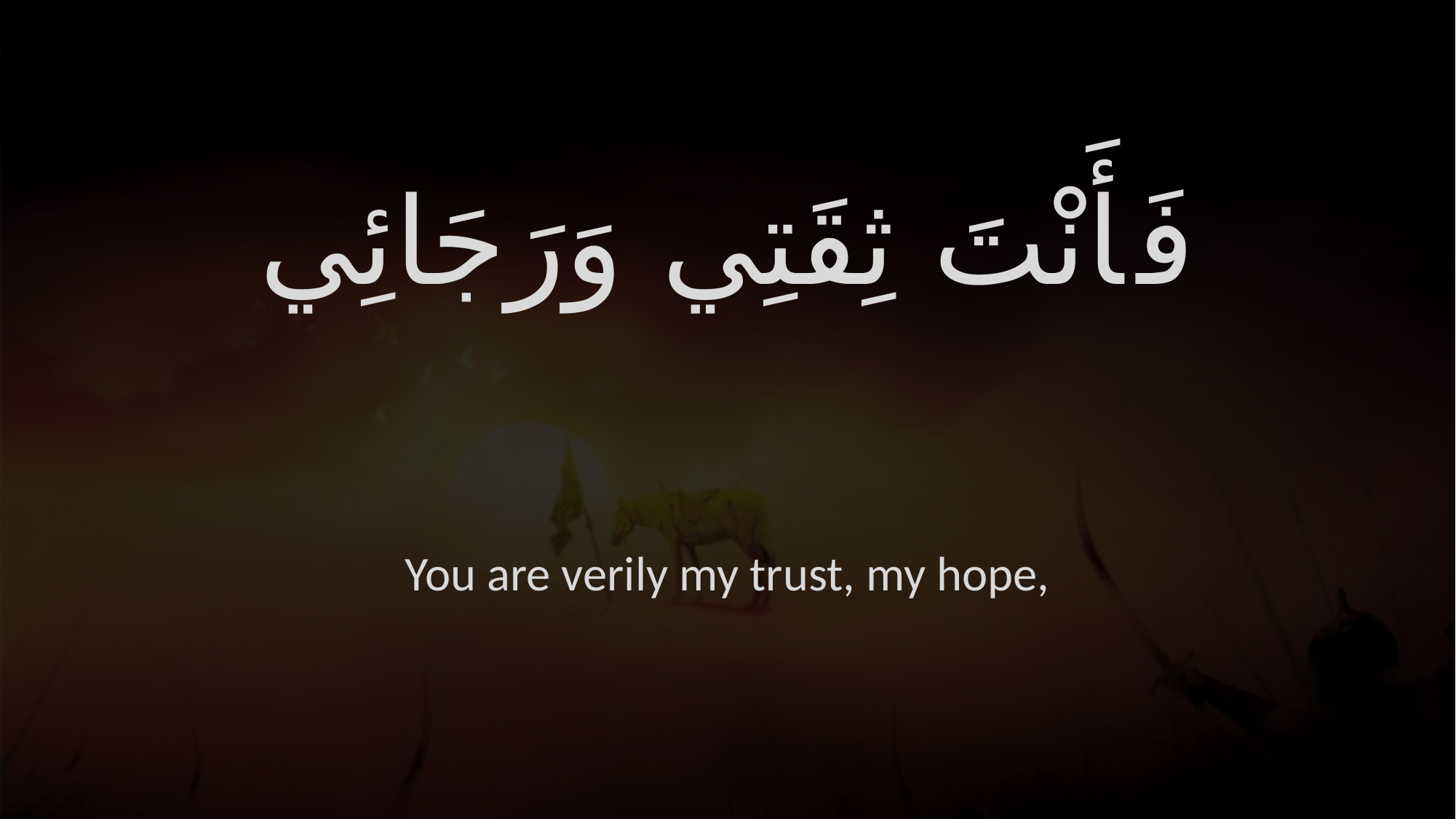

# فَأَنْتَ ثِقَتِي وَرَجَائِي
You are verily my trust, my hope,